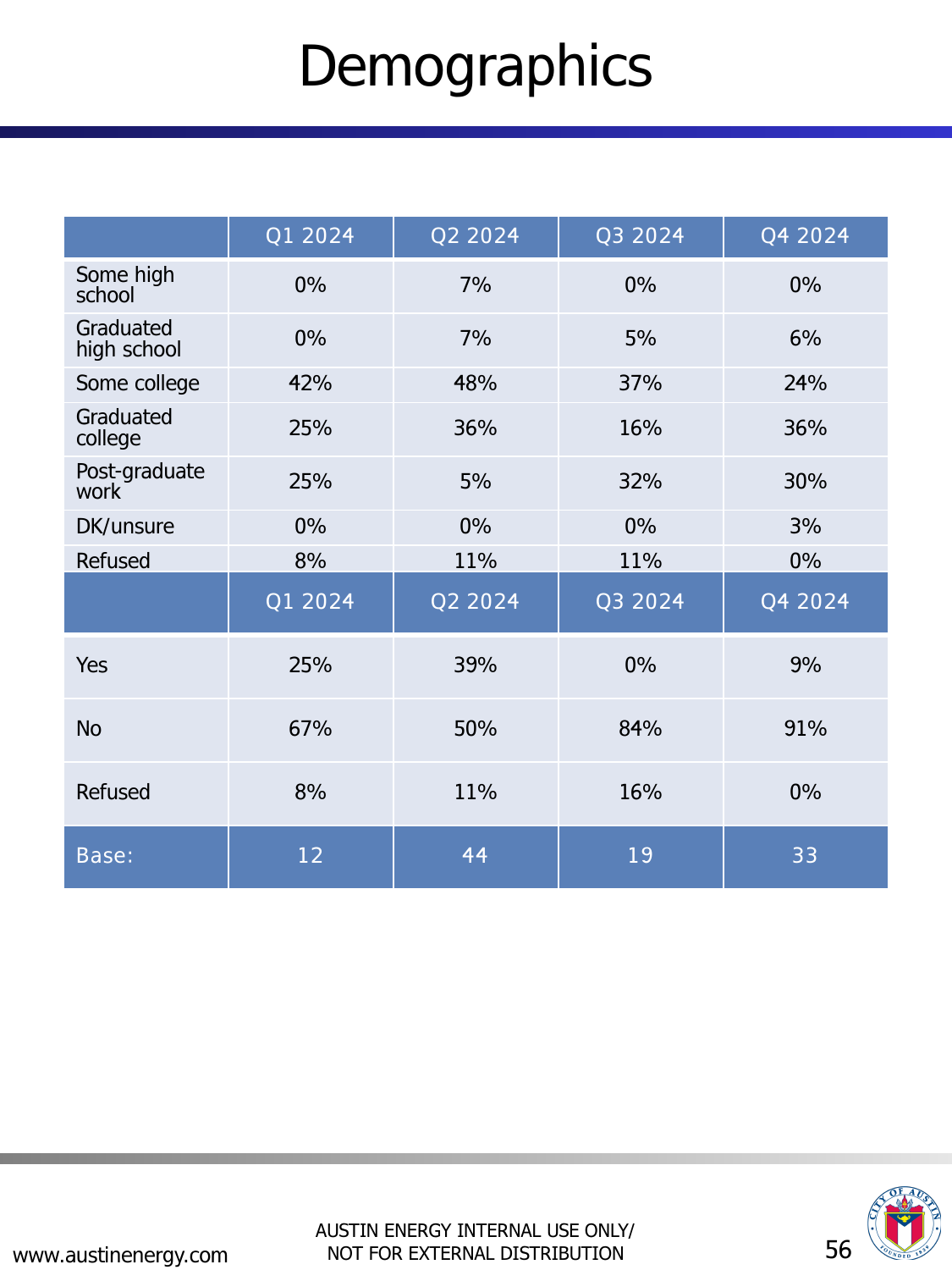

# Demographics
|  | Q1 2024 | Q2 2024 | Q3 2024 | Q4 2024 |
| --- | --- | --- | --- | --- |
| Some high school | 0% | 7% | 0% | 0% |
| Graduated high school | 0% | 7% | 5% | 6% |
| Some college | 42% | 48% | 37% | 24% |
| Graduated college | 25% | 36% | 16% | 36% |
| Post-graduate work | 25% | 5% | 32% | 30% |
| DK/unsure | 0% | 0% | 0% | 3% |
| Refused | 8% | 11% | 11% | 0% |
| Base: | 12 | 44 | 19 | 33 |
|  | Q1 2024 | Q2 2024 | Q3 2024 | Q4 2024 |
| --- | --- | --- | --- | --- |
| Yes | 25% | 39% | 0% | 9% |
| No | 67% | 50% | 84% | 91% |
| Refused | 8% | 11% | 16% | 0% |
| Base: | 12 | 44 | 19 | 33 |
56